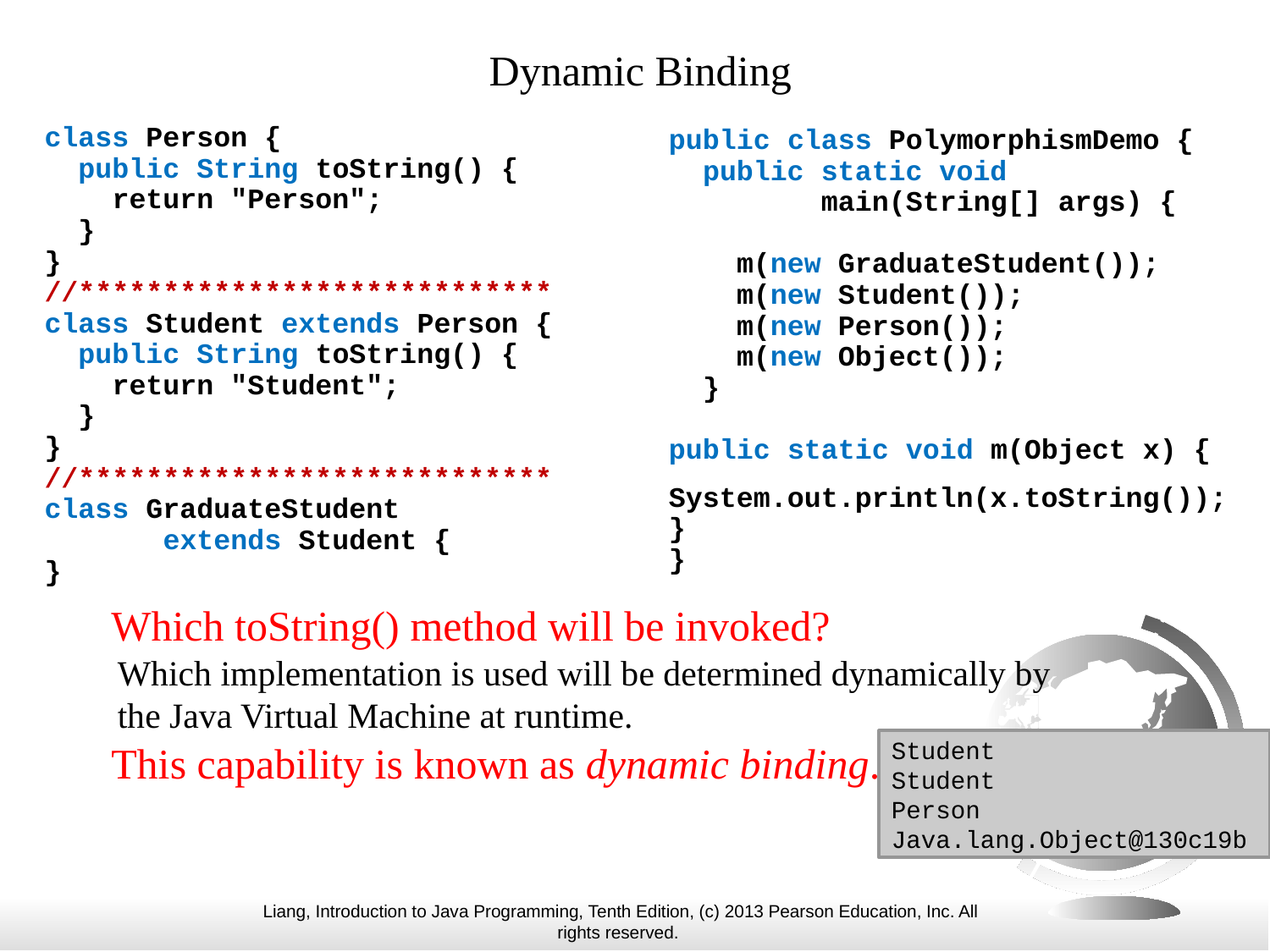

# Dynamic Binding
class Person {
  public String toString() {
    return "Person";
  }
}
//****************************
class Student extends Person {
  public String toString() {
    return "Student";
  }
}
//****************************
class GraduateStudent
       extends Student {
}

public class PolymorphismDemo {
  public static void
         main(String[] args) {

    m(new GraduateStudent());
    m(new Student());
    m(new Person());
    m(new Object());
  }

public static void m(Object x) {
    System.out.println(x.toString());
}
}

Which toString() method will be invoked?
Which implementation is used will be determined dynamically by the Java Virtual Machine at runtime.
This capability is known as dynamic binding.
Student
Student
Person
Java.lang.Object@130c19b